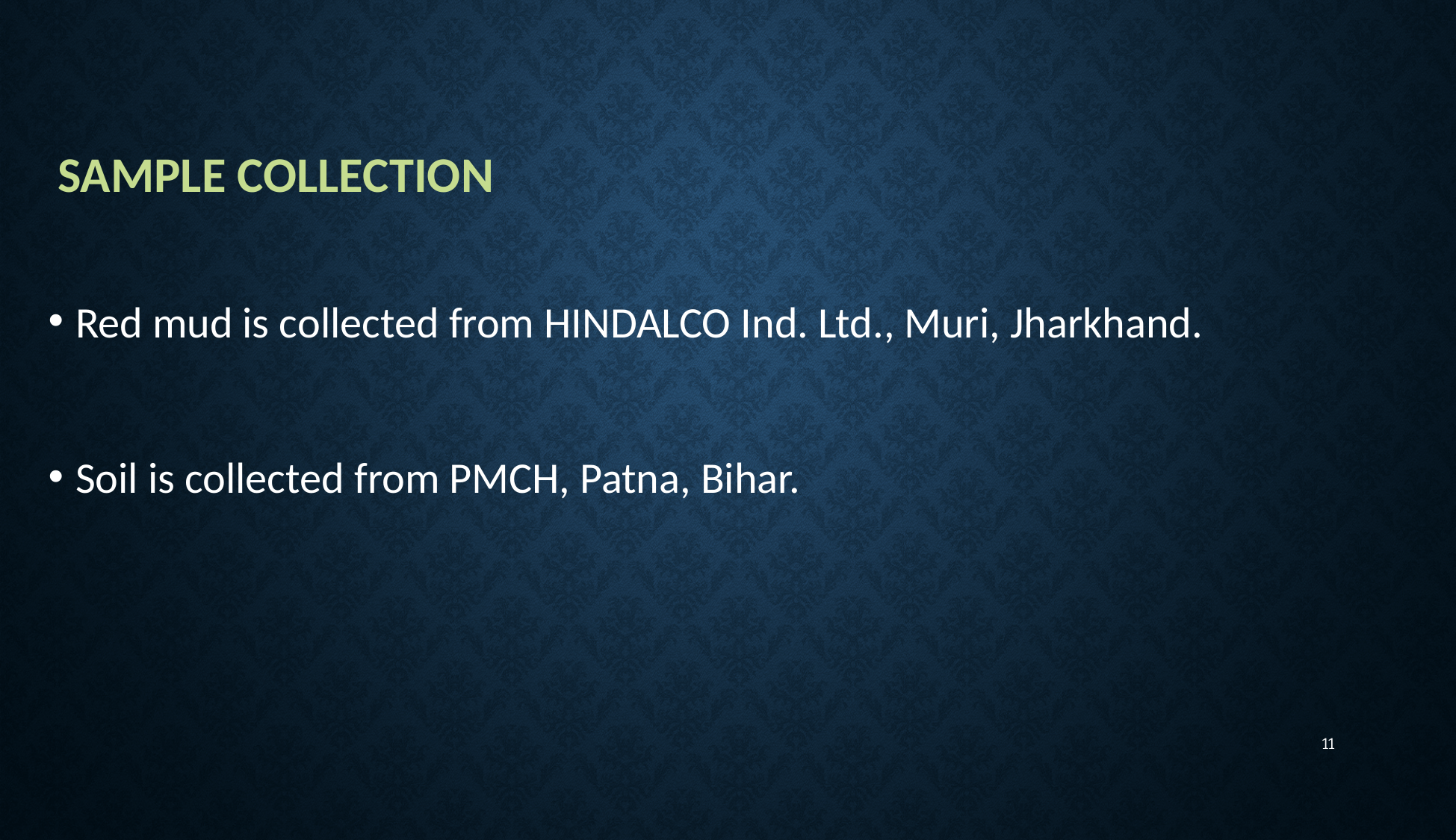

# Sample Collection
Red mud is collected from HINDALCO Ind. Ltd., Muri, Jharkhand.

Soil is collected from PMCH, Patna, Bihar.

11